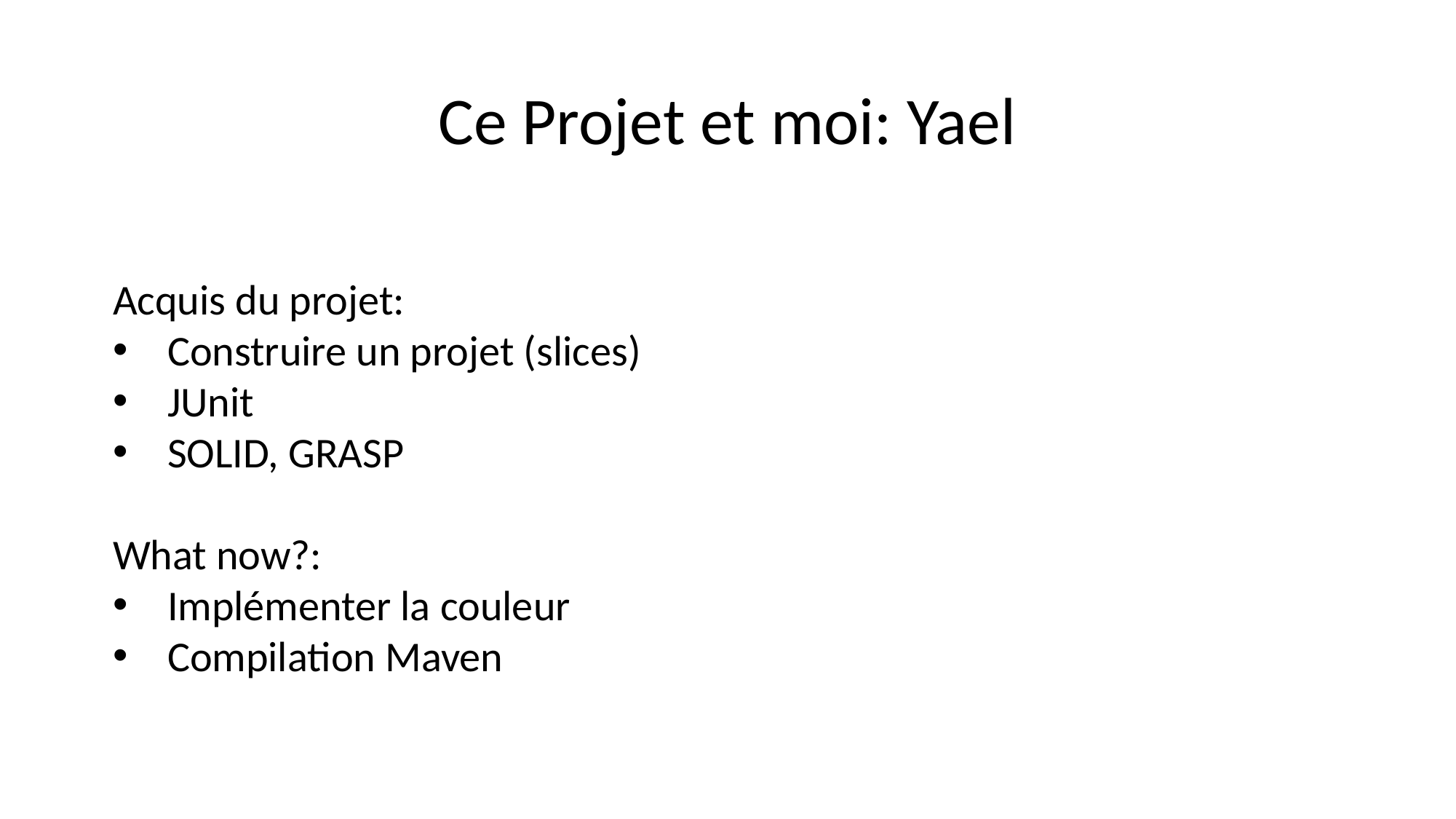

# Ce Projet et moi: Yael

Acquis du projet:
Construire un projet (slices)
JUnit
SOLID, GRASP

What now?:
Implémenter la couleur
Compilation Maven